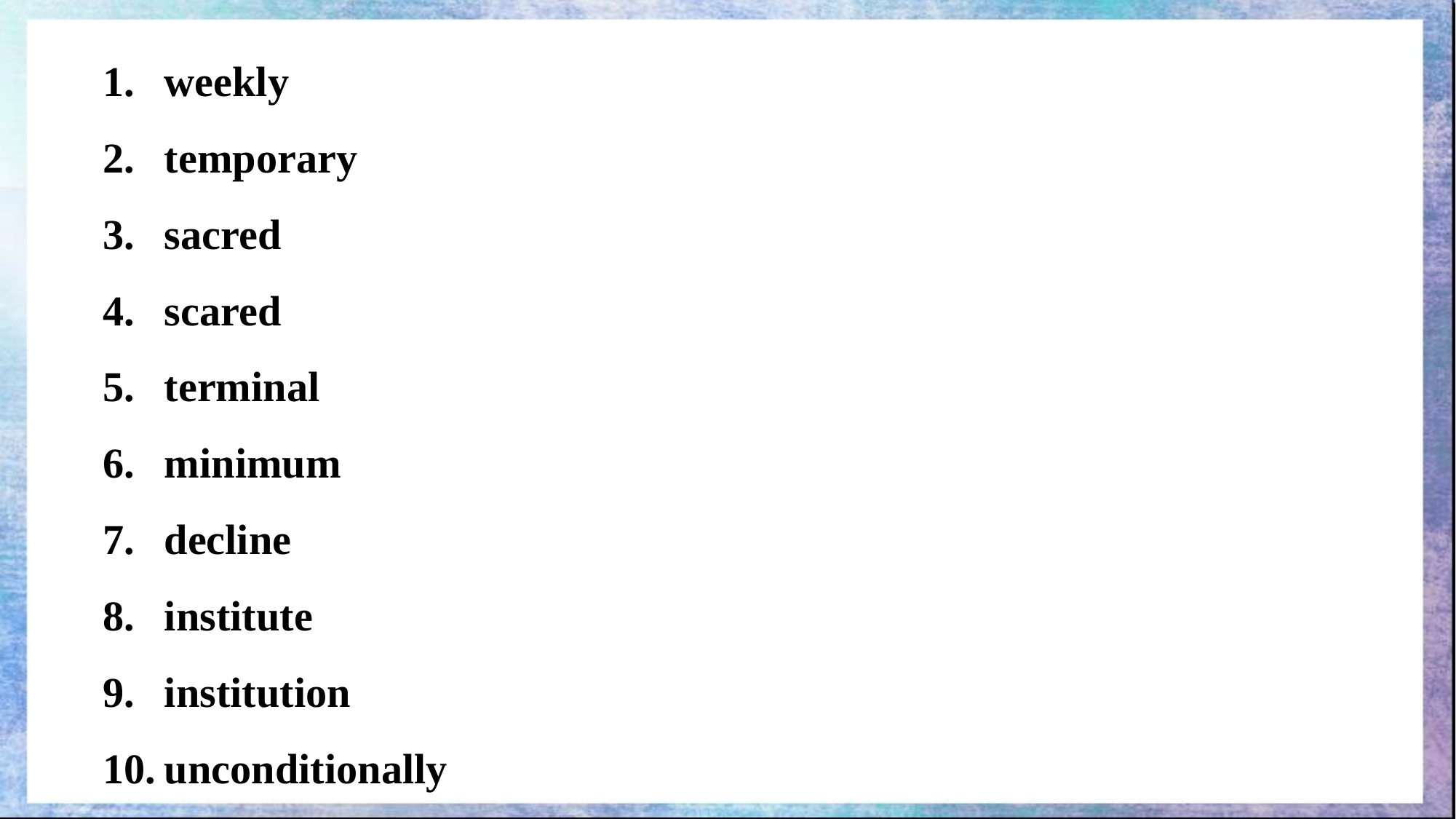

weekly
temporary
sacred
scared
terminal
minimum
decline
institute
institution
unconditionally